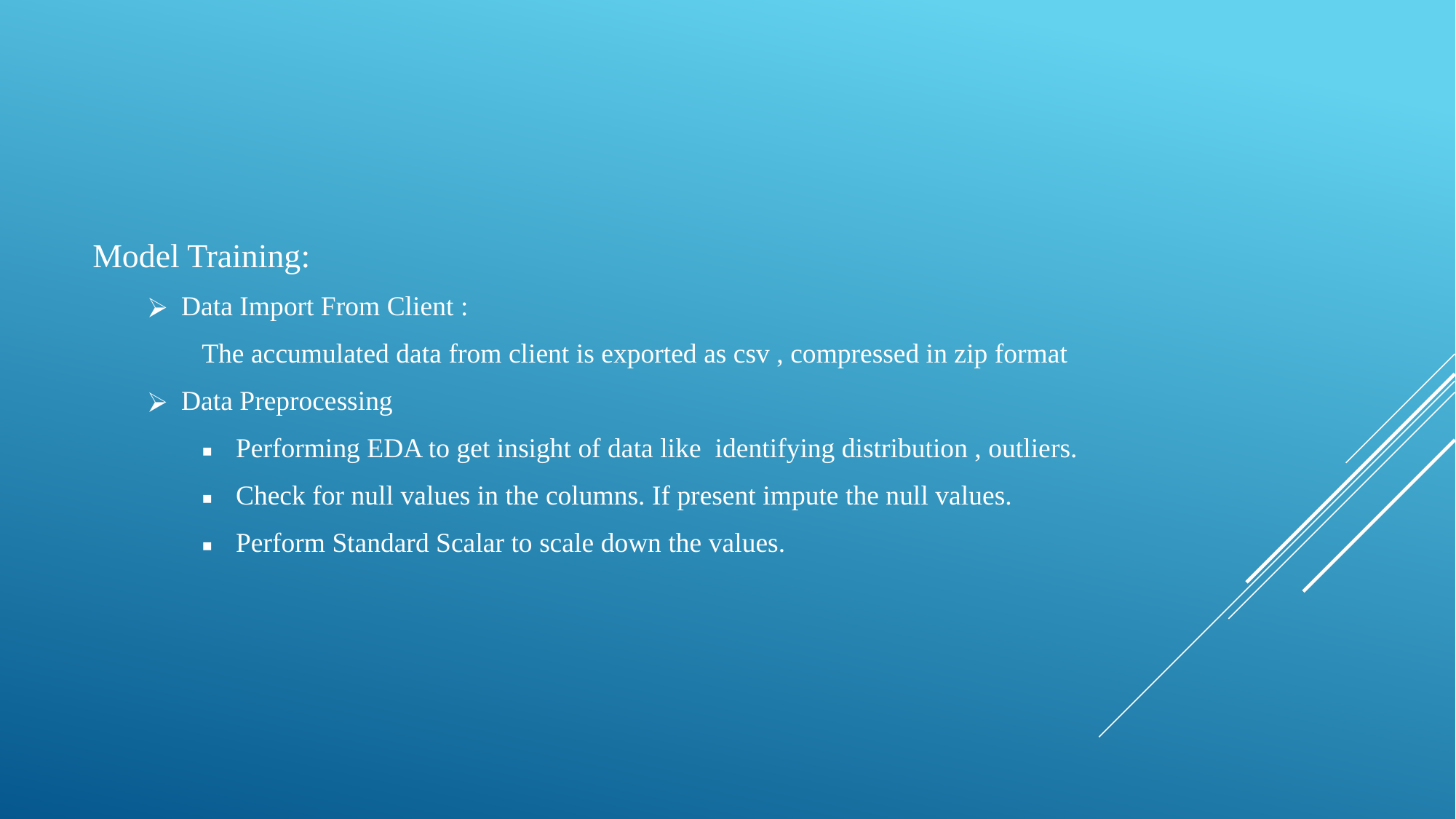

Model Training:
Data Import From Client :
The accumulated data from client is exported as csv , compressed in zip format
Data Preprocessing
Performing EDA to get insight of data like  identifying distribution , outliers.
Check for null values in the columns. If present impute the null values.
Perform Standard Scalar to scale down the values.